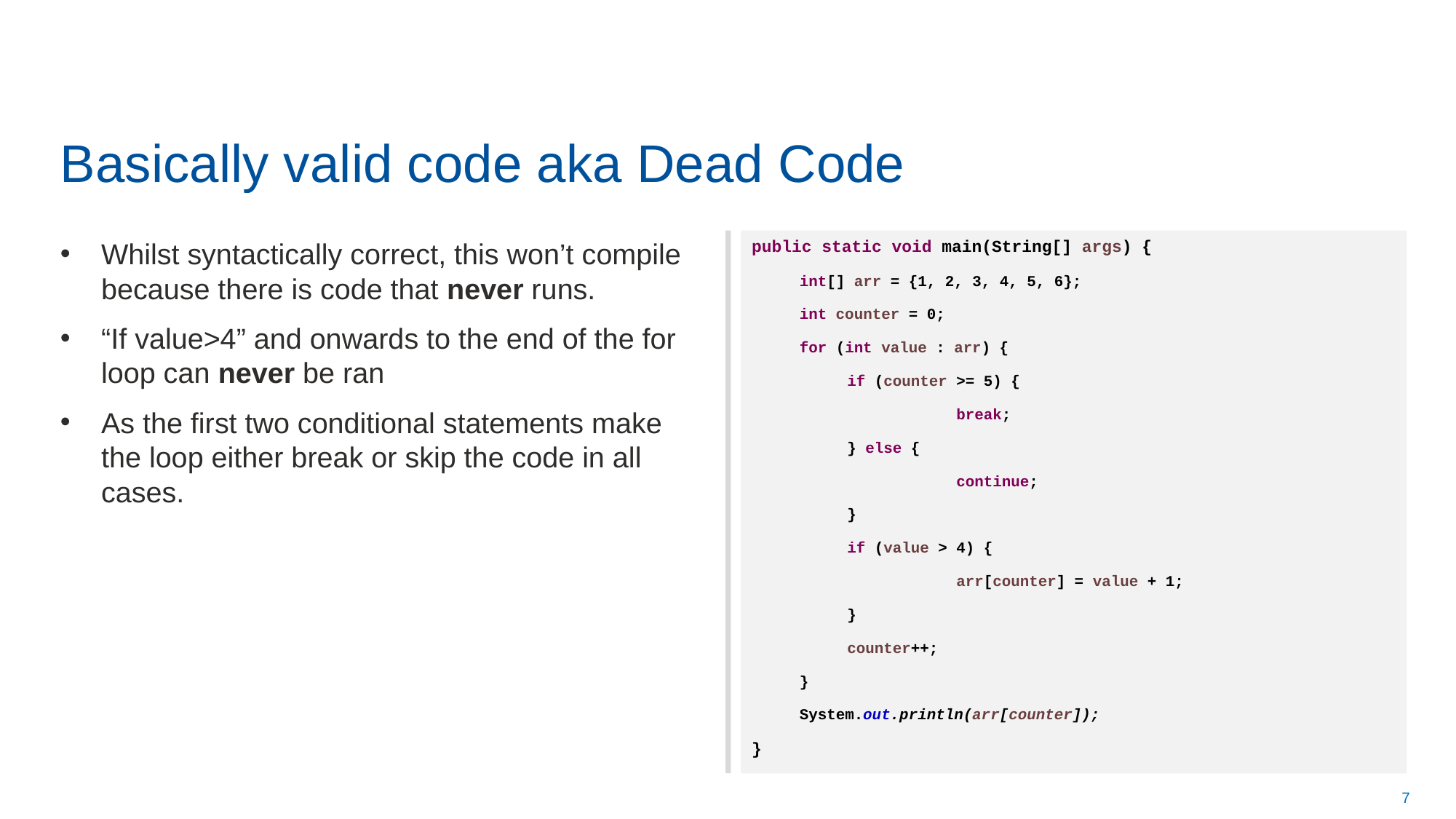

# Basically valid code aka Dead Code
Whilst syntactically correct, this won’t compile because there is code that never runs.
“If value>4” and onwards to the end of the for loop can never be ran
As the first two conditional statements make the loop either break or skip the code in all cases.
public static void main(String[] args) {
int[] arr = {1, 2, 3, 4, 5, 6};
int counter = 0;
for (int value : arr) {
if (counter >= 5) {
	break;
} else {
	continue;
}
if (value > 4) {
	arr[counter] = value + 1;
}
counter++;
}
System.out.println(arr[counter]);
}